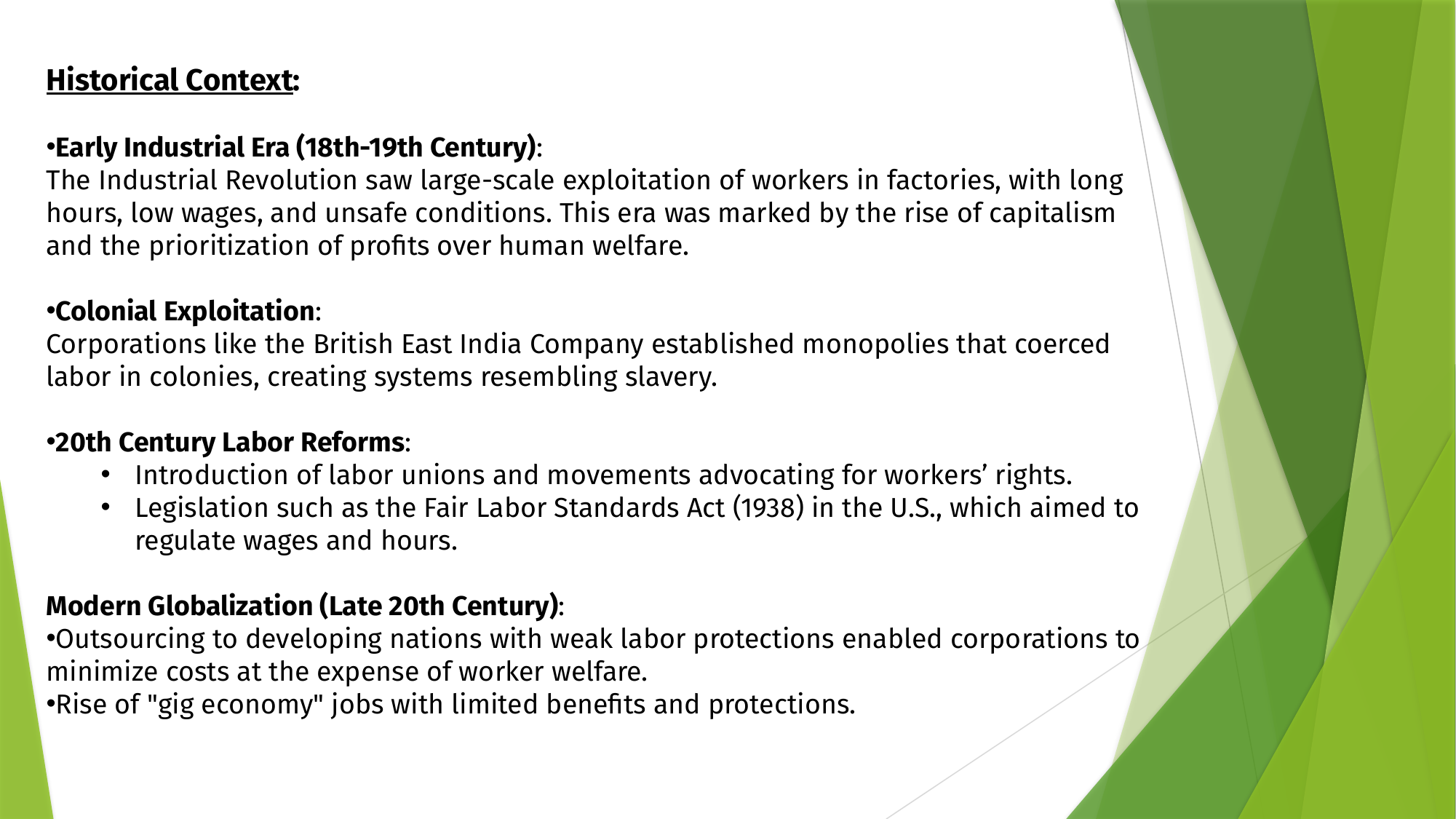

Historical Context:

Early Industrial Era (18th-19th Century):
The Industrial Revolution saw large-scale exploitation of workers in factories, with long hours, low wages, and unsafe conditions. This era was marked by the rise of capitalism and the prioritization of profits over human welfare.

Colonial Exploitation:
Corporations like the British East India Company established monopolies that coerced labor in colonies, creating systems resembling slavery.

20th Century Labor Reforms:
Introduction of labor unions and movements advocating for workers’ rights.
Legislation such as the Fair Labor Standards Act (1938) in the U.S., which aimed to regulate wages and hours.

Modern Globalization (Late 20th Century):
Outsourcing to developing nations with weak labor protections enabled corporations to minimize costs at the expense of worker welfare.
Rise of "gig economy" jobs with limited benefits and protections.